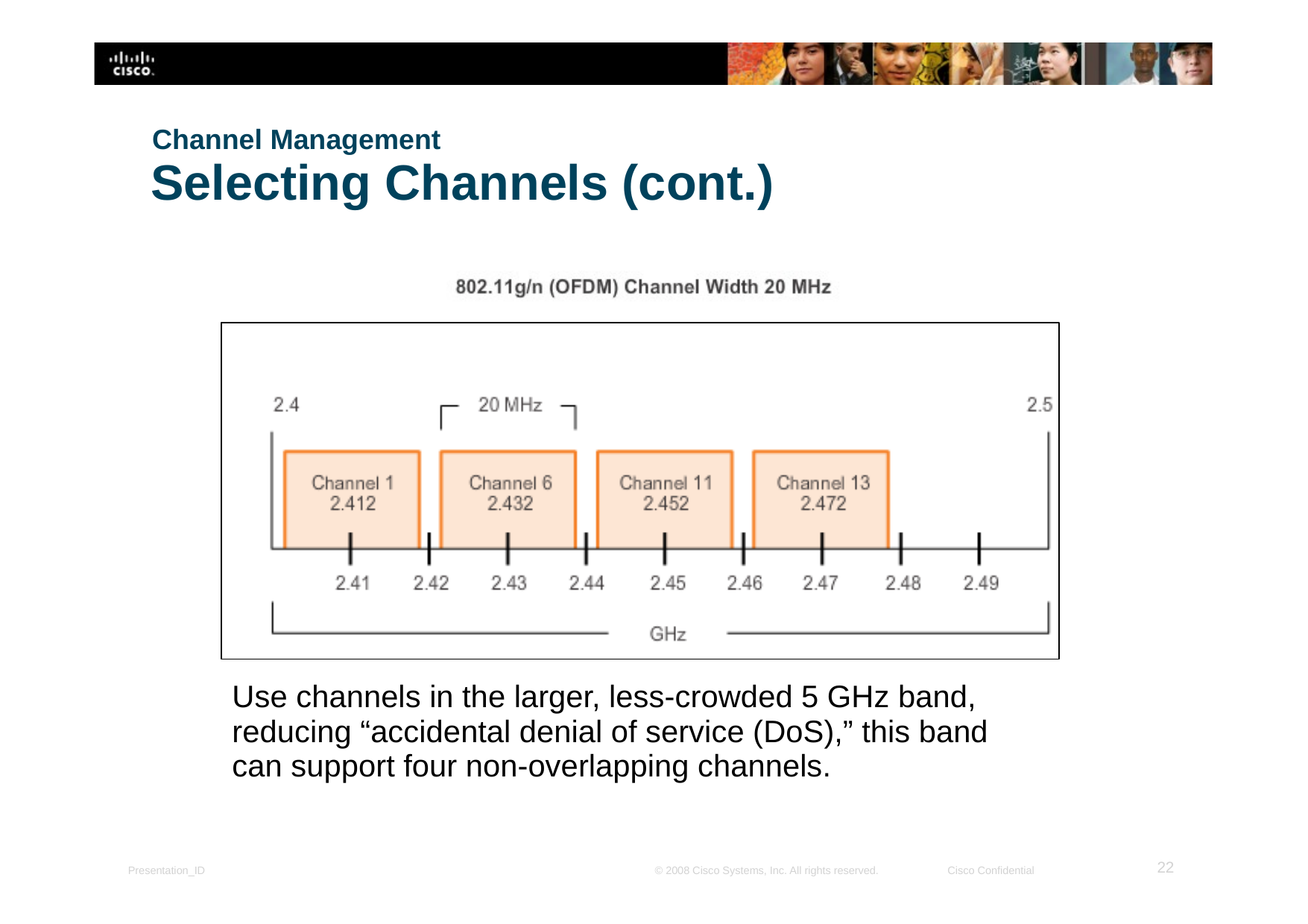

Channel Management
# Selecting Channels (cont.)

Use channels in the larger, less-crowded 5 GHz band, reducing “accidental denial of service (DoS),” this band can support four non-overlapping channels.
22
Presentation_ID
© 2008 Cisco Systems, Inc. All rights reserved.
Cisco Confidential